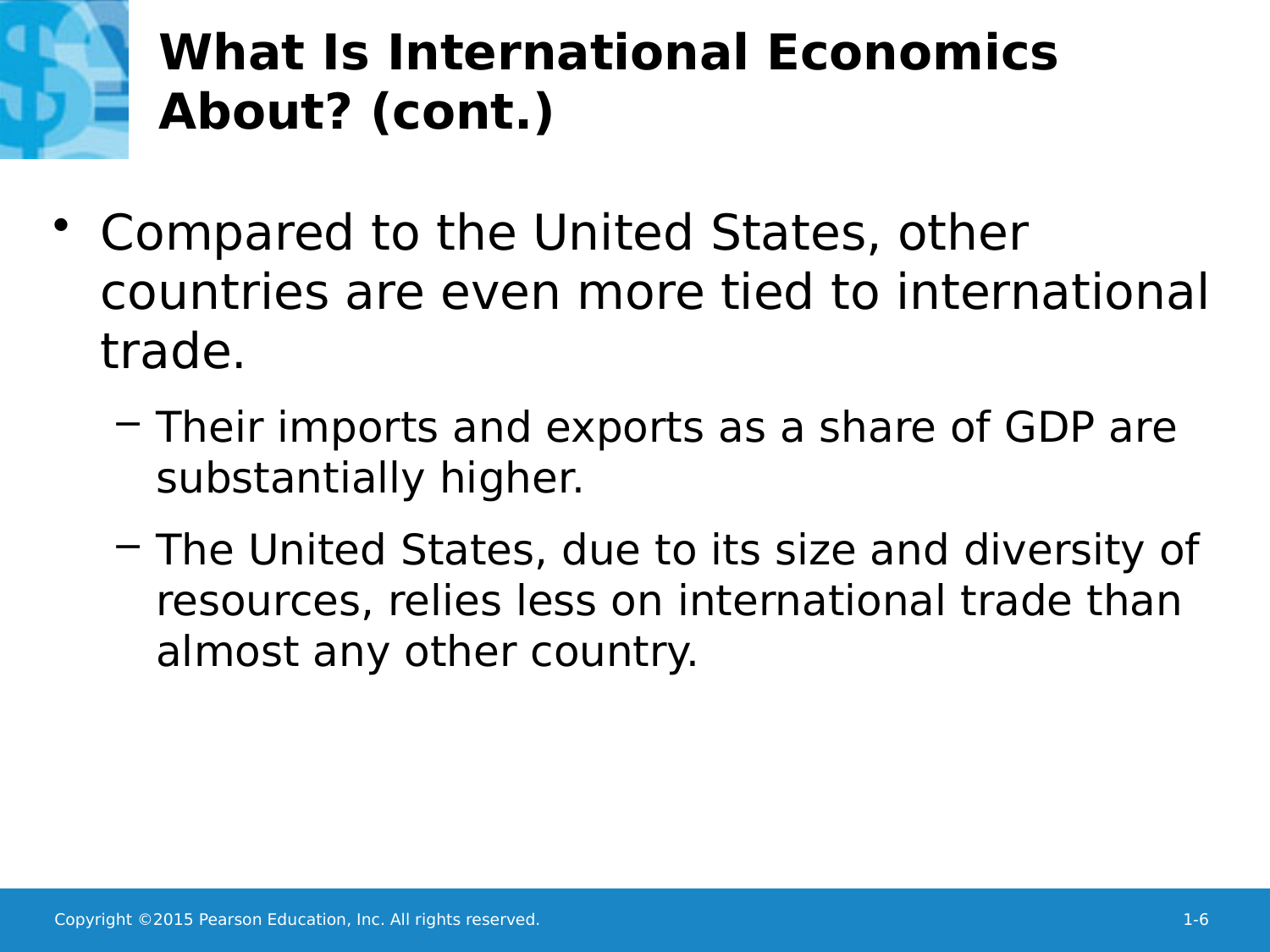

# What Is International Economics About? (cont.)
Compared to the United States, other countries are even more tied to international trade.
Their imports and exports as a share of GDP are substantially higher.
The United States, due to its size and diversity of resources, relies less on international trade than almost any other country.